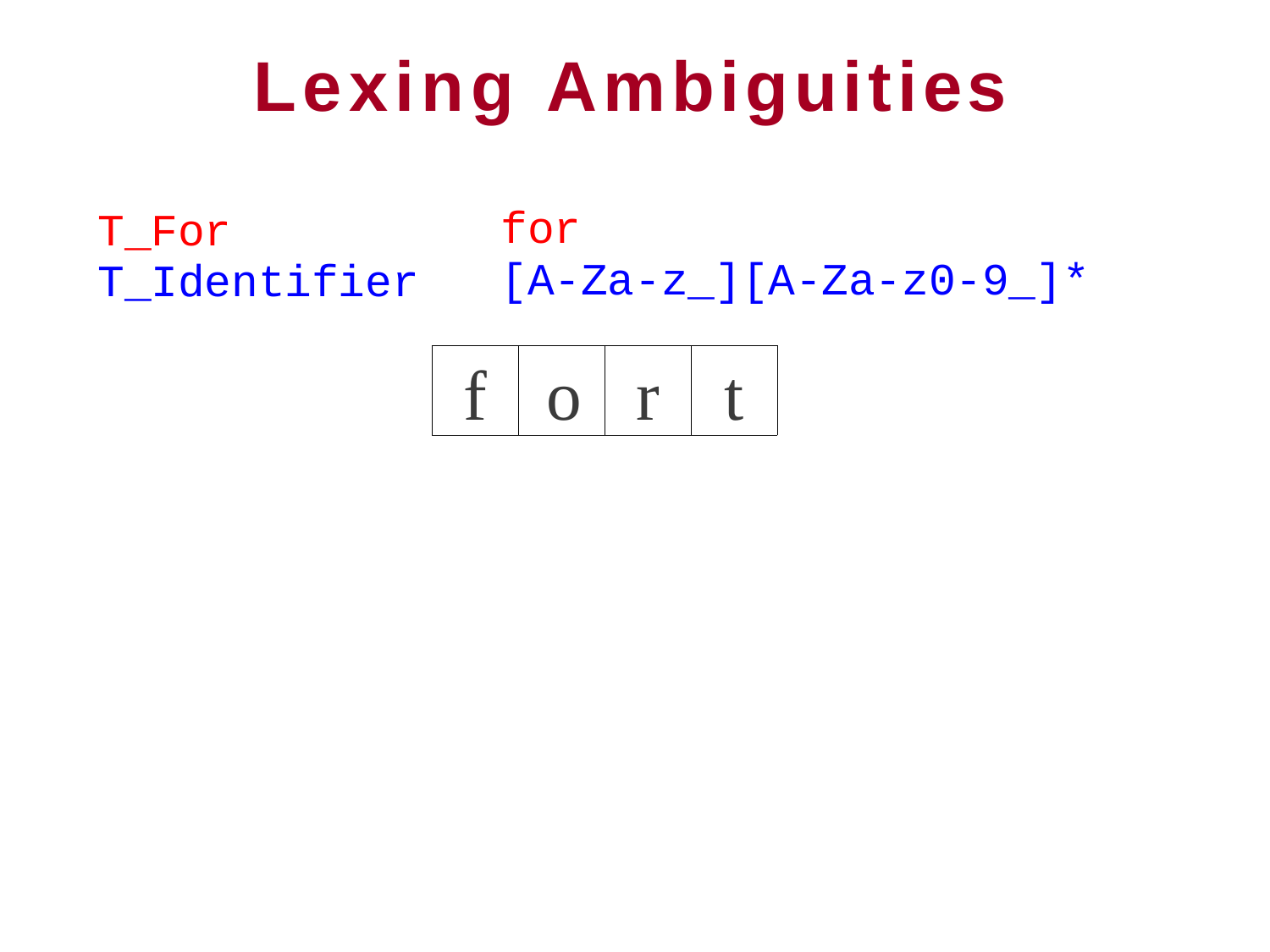

# Lexing Ambiguities
T_For  T_Identifier
for
[A-Za-z_][A-Za-z0-9_]*
| f | o | r | t |
| --- | --- | --- | --- |